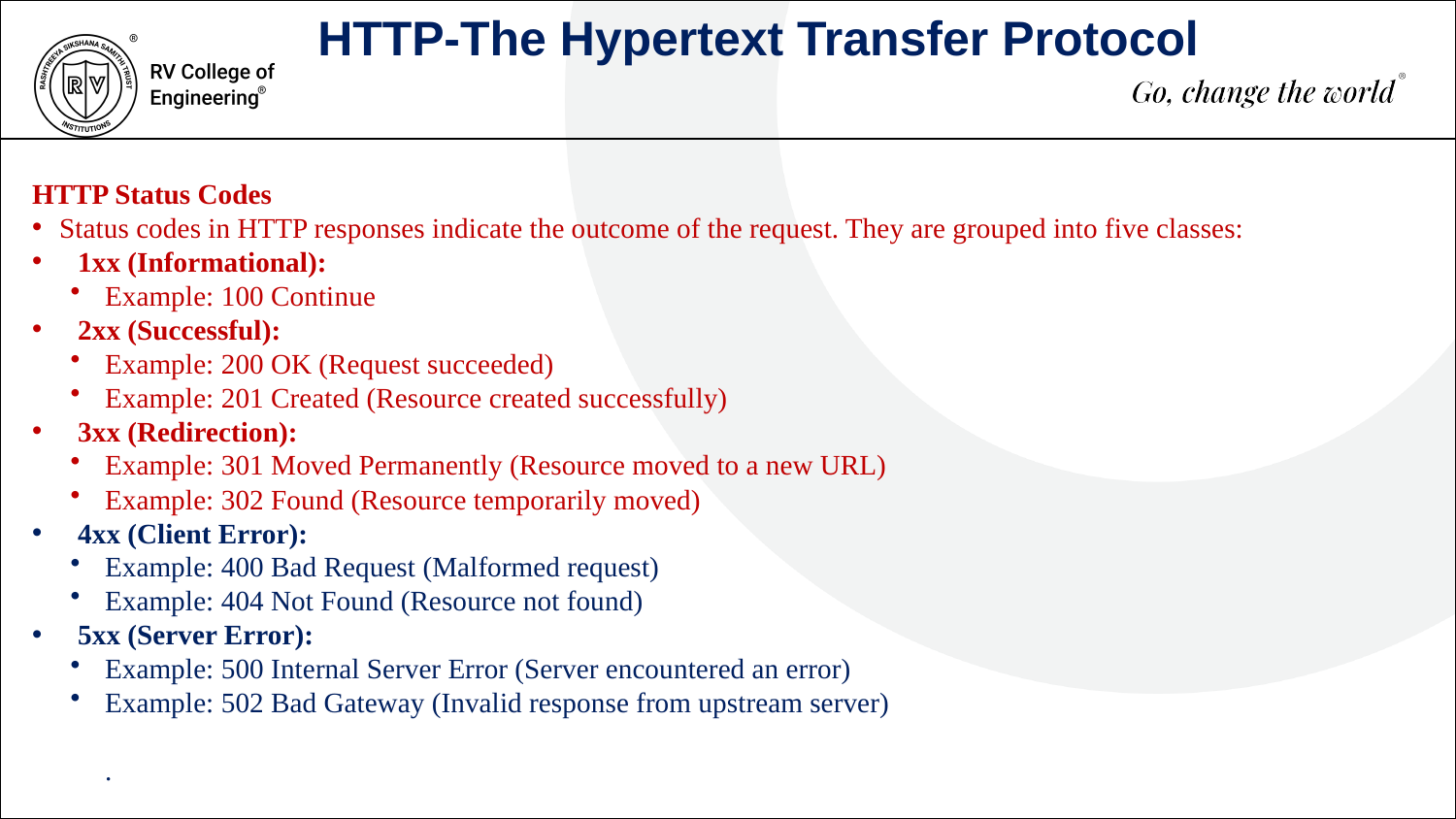

HTTP-The Hypertext Transfer Protocol

HTTP Status Codes
Status codes in HTTP responses indicate the outcome of the request. They are grouped into five classes:
1xx (Informational):
Example: 100 Continue
2xx (Successful):
Example: 200 OK (Request succeeded)
Example: 201 Created (Resource created successfully)
3xx (Redirection):
Example: 301 Moved Permanently (Resource moved to a new URL)
Example: 302 Found (Resource temporarily moved)
4xx (Client Error):
Example: 400 Bad Request (Malformed request)
Example: 404 Not Found (Resource not found)
5xx (Server Error):
Example: 500 Internal Server Error (Server encountered an error)
Example: 502 Bad Gateway (Invalid response from upstream server)

.